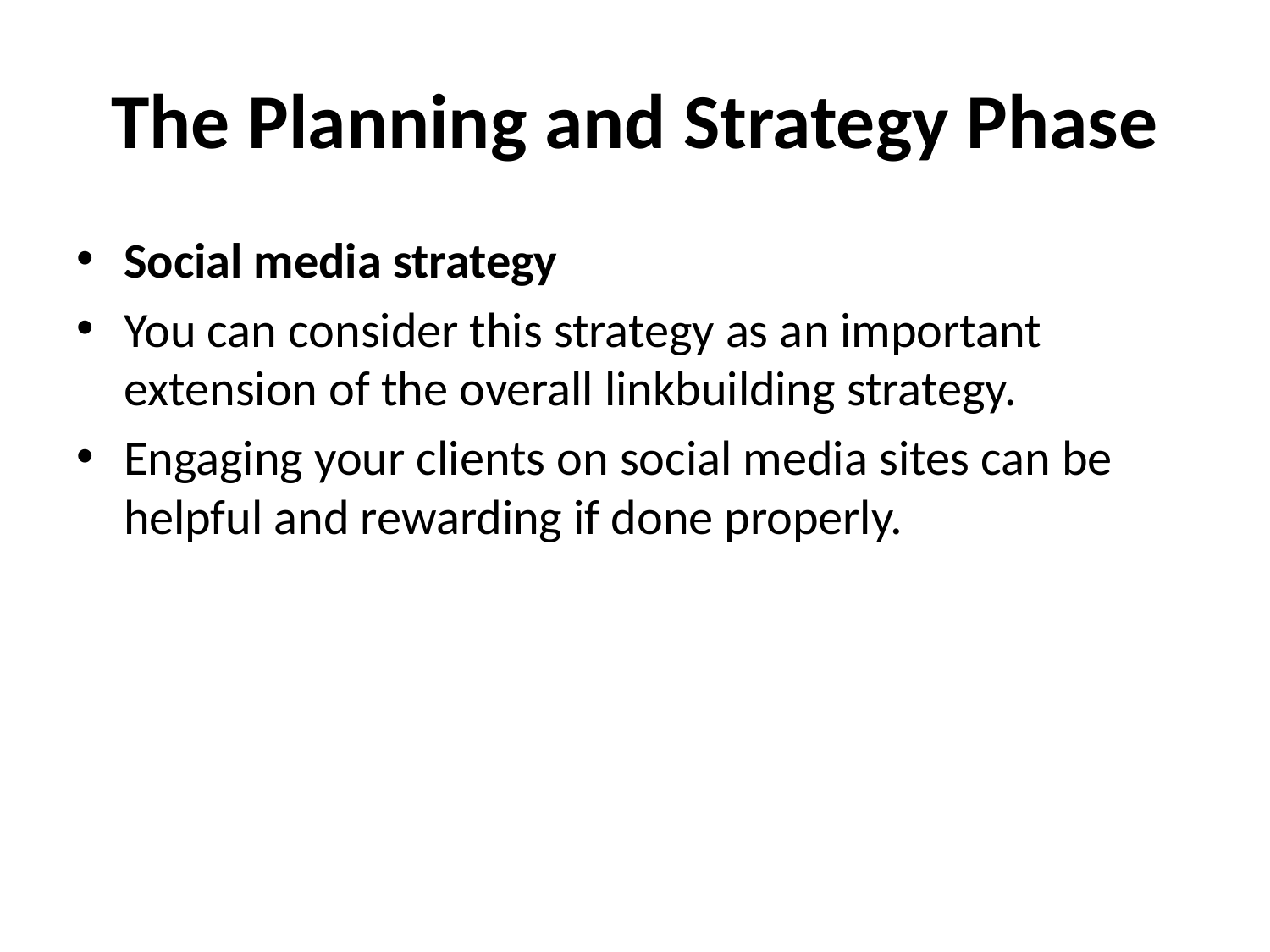

# The Planning and Strategy Phase
Social media strategy
You can consider this strategy as an important extension of the overall linkbuilding strategy.
Engaging your clients on social media sites can be helpful and rewarding if done properly.